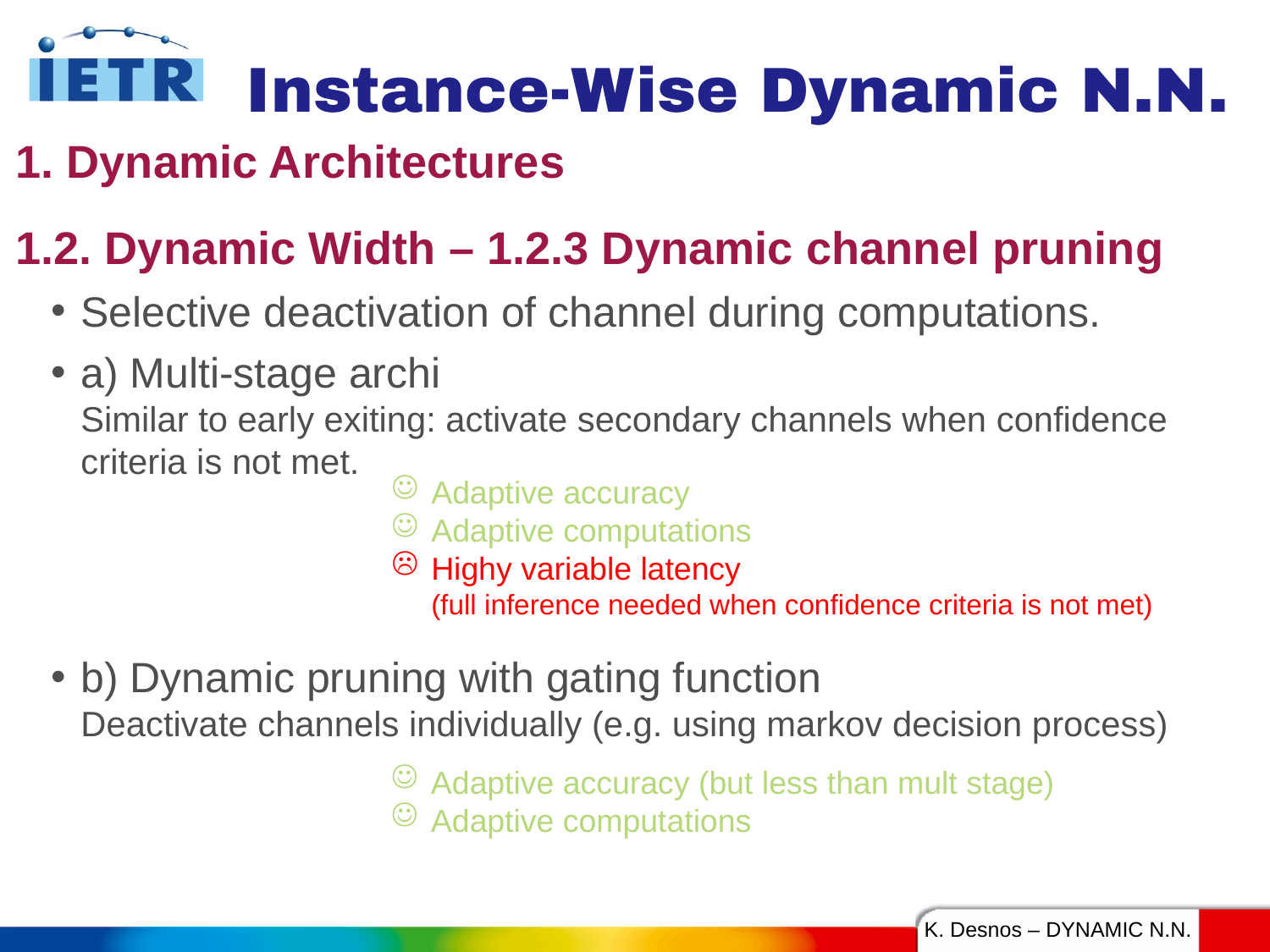

# Instance-Wise Dynamic N.N.
1. Dynamic Architectures
1.2. Dynamic Width – 1.2.3 Dynamic channel pruning
Selective deactivation of channel during computations.
a) Multi-stage archi
Similar to early exiting: activate secondary channels when confidence criteria is not met.

b) Dynamic pruning with gating function
Deactivate channels individually (e.g. using markov decision process)

Adaptive accuracy
Adaptive computations
Highy variable latency
(full inference needed when confidence criteria is not met)
Adaptive accuracy (but less than mult stage)
Adaptive computations